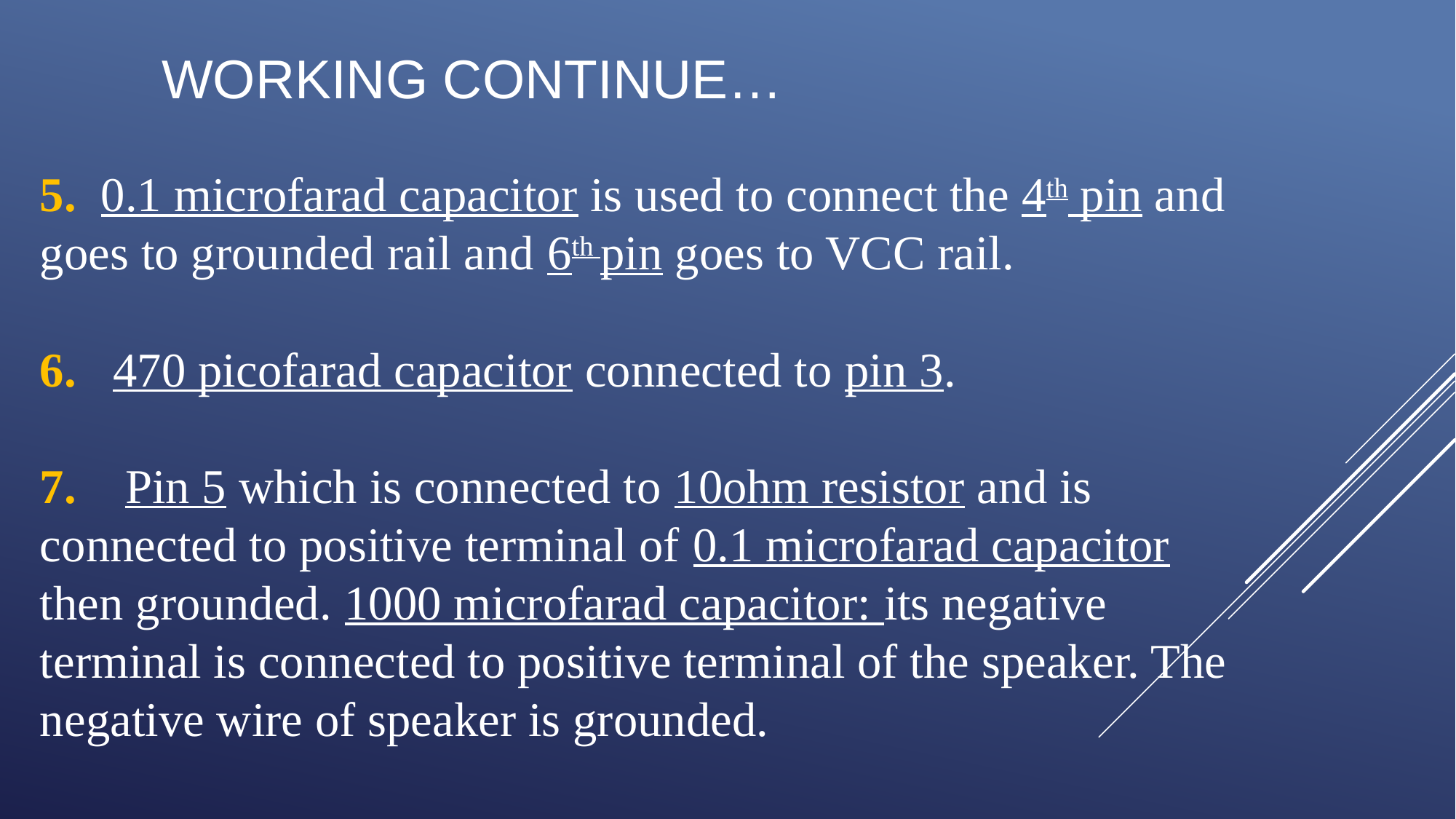

Working continue…
# 5.  0.1 microfarad capacitor is used to connect the 4th pin and goes to grounded rail and 6th pin goes to VCC rail. 6.   470 picofarad capacitor connected to pin 3. 7.    Pin 5 which is connected to 10ohm resistor and is connected to positive terminal of 0.1 microfarad capacitor then grounded. 1000 microfarad capacitor: its negative terminal is connected to positive terminal of the speaker. The negative wire of speaker is grounded.